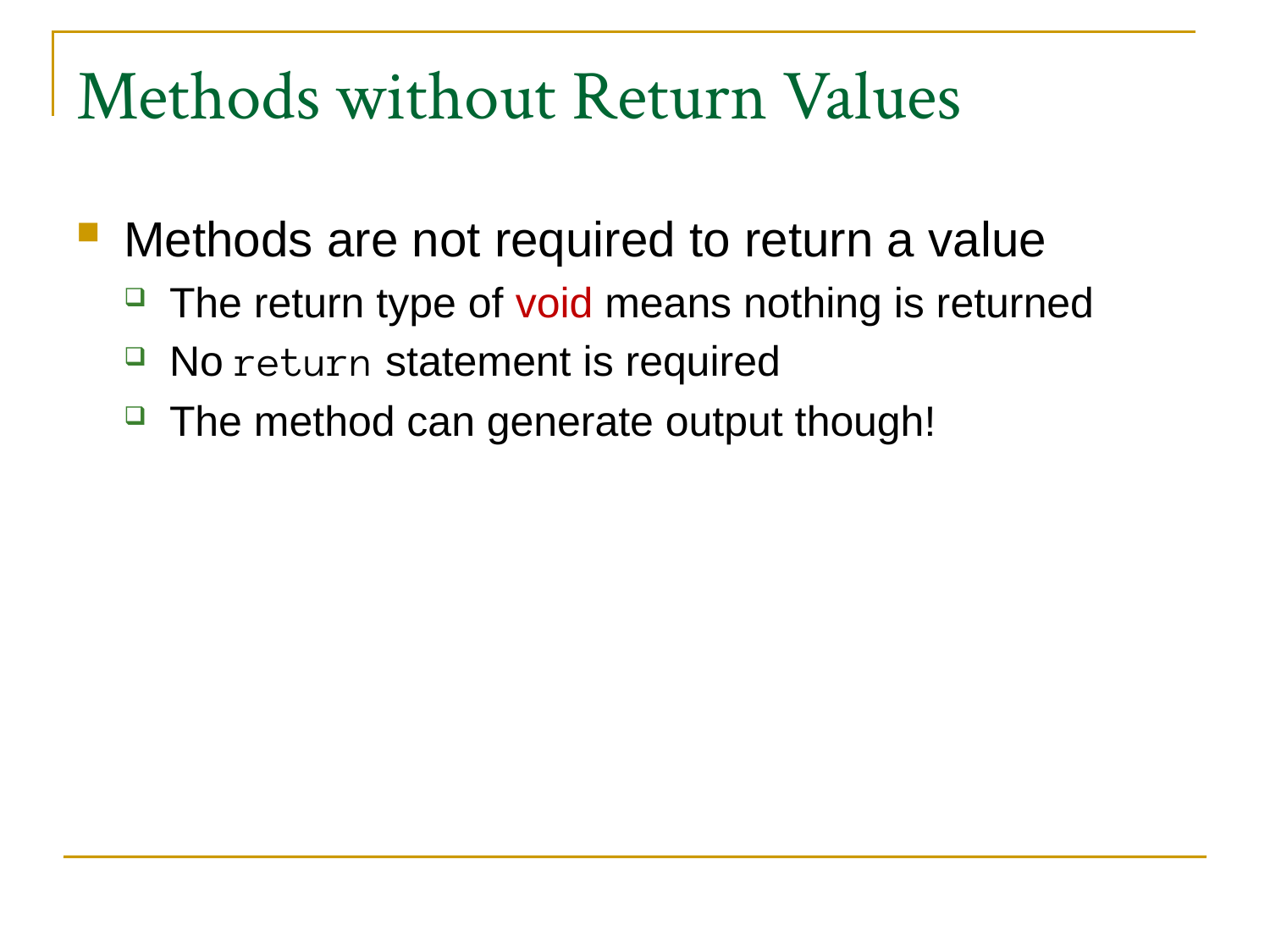

# Methods without Return Values
Methods are not required to return a value
The return type of void means nothing is returned
No return statement is required
The method can generate output though!